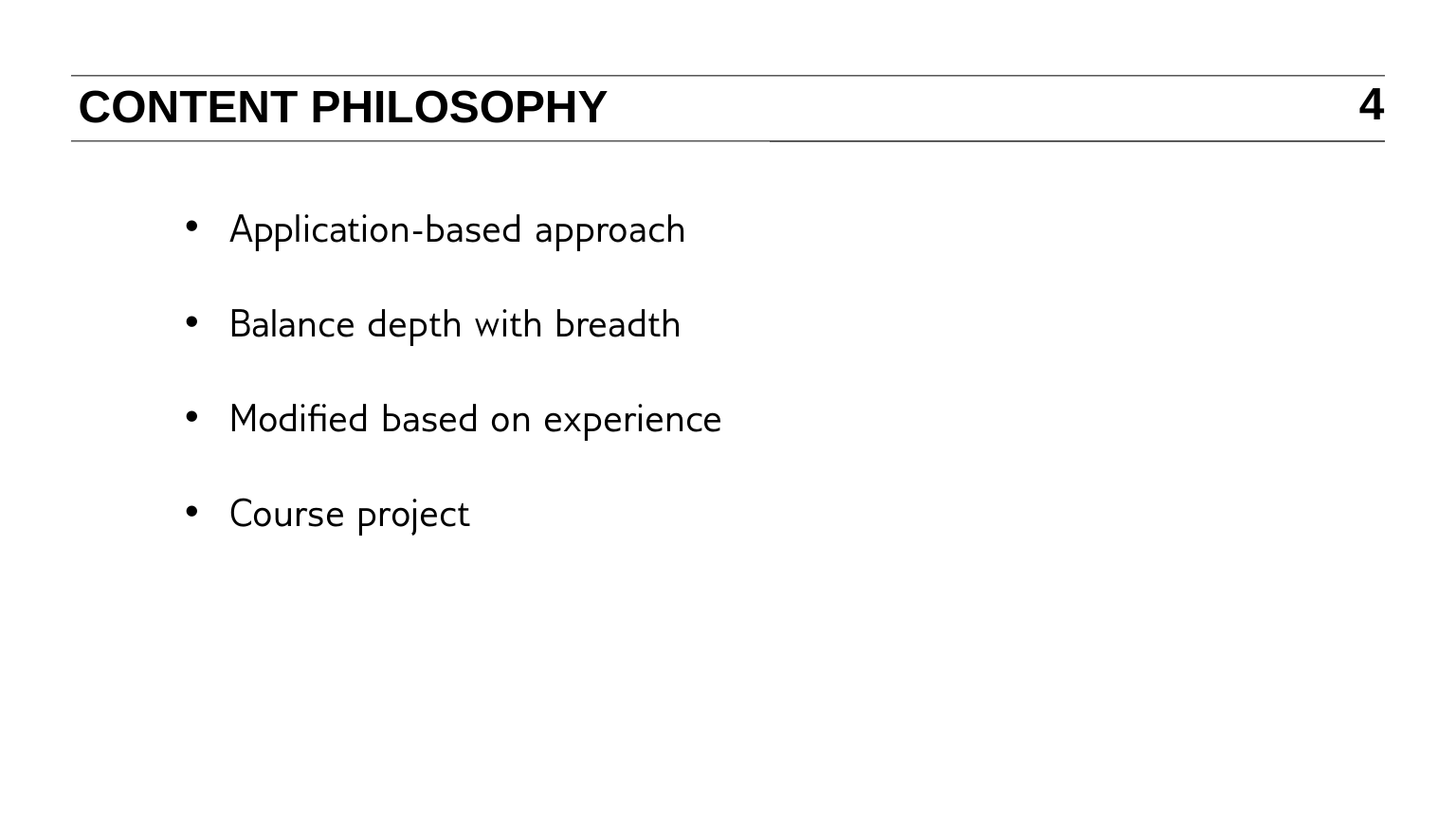

Content Philosophy
4
Application-based approach

Balance depth with breadth

Modified based on experience

Course project